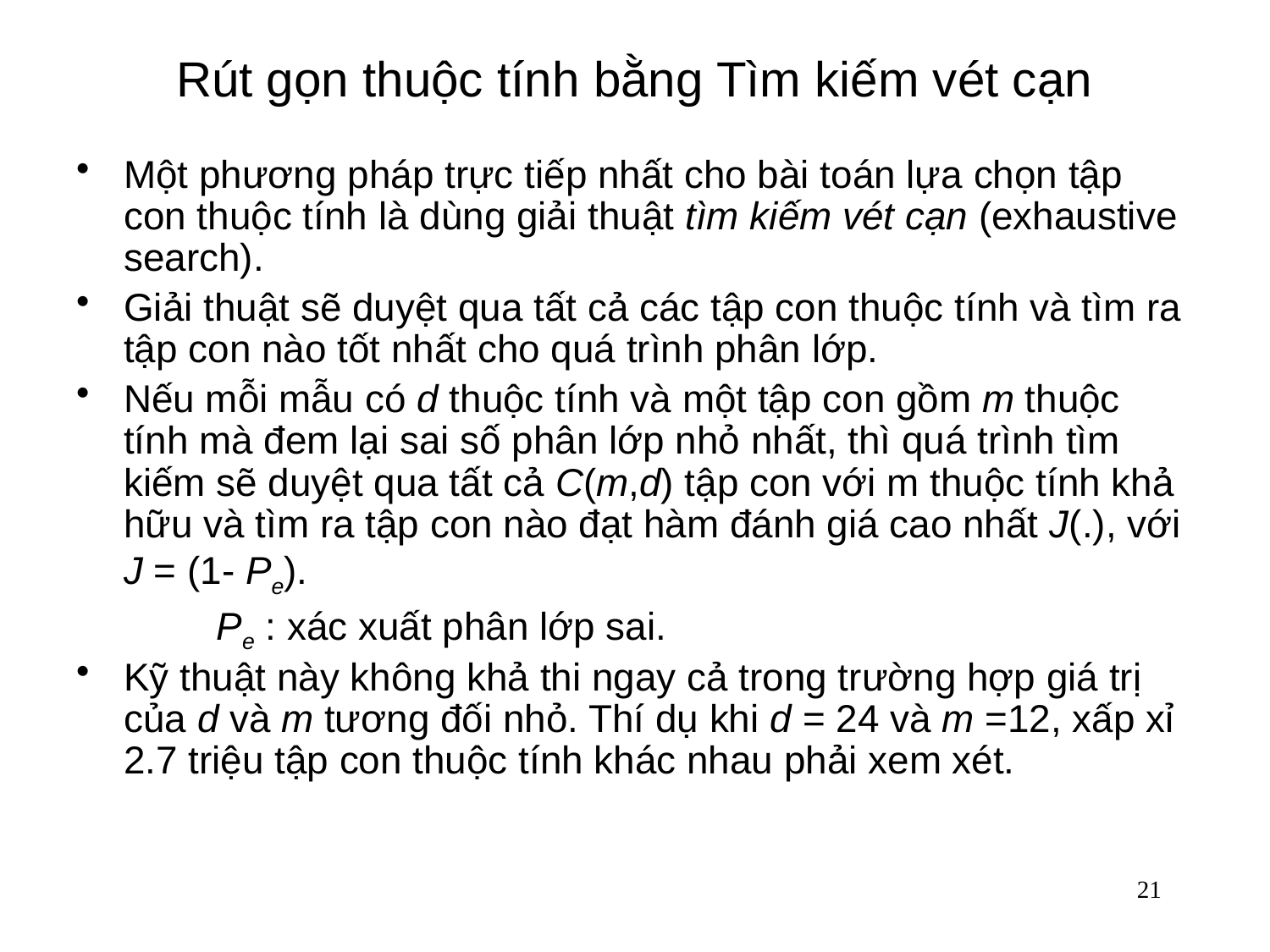

# Rút gọn thuộc tính bằng Tìm kiếm vét cạn
Một phương pháp trực tiếp nhất cho bài toán lựa chọn tập con thuộc tính là dùng giải thuật tìm kiếm vét cạn (exhaustive search).
Giải thuật sẽ duyệt qua tất cả các tập con thuộc tính và tìm ra tập con nào tốt nhất cho quá trình phân lớp.
Nếu mỗi mẫu có d thuộc tính và một tập con gồm m thuộc tính mà đem lại sai số phân lớp nhỏ nhất, thì quá trình tìm kiếm sẽ duyệt qua tất cả C(m,d) tập con với m thuộc tính khả hữu và tìm ra tập con nào đạt hàm đánh giá cao nhất J(.), với J = (1- Pe).
             Pe : xác xuất phân lớp sai.
Kỹ thuật này không khả thi ngay cả trong trường hợp giá trị của d và m tương đối nhỏ. Thí dụ khi d = 24 và m =12, xấp xỉ 2.7 triệu tập con thuộc tính khác nhau phải xem xét.
21